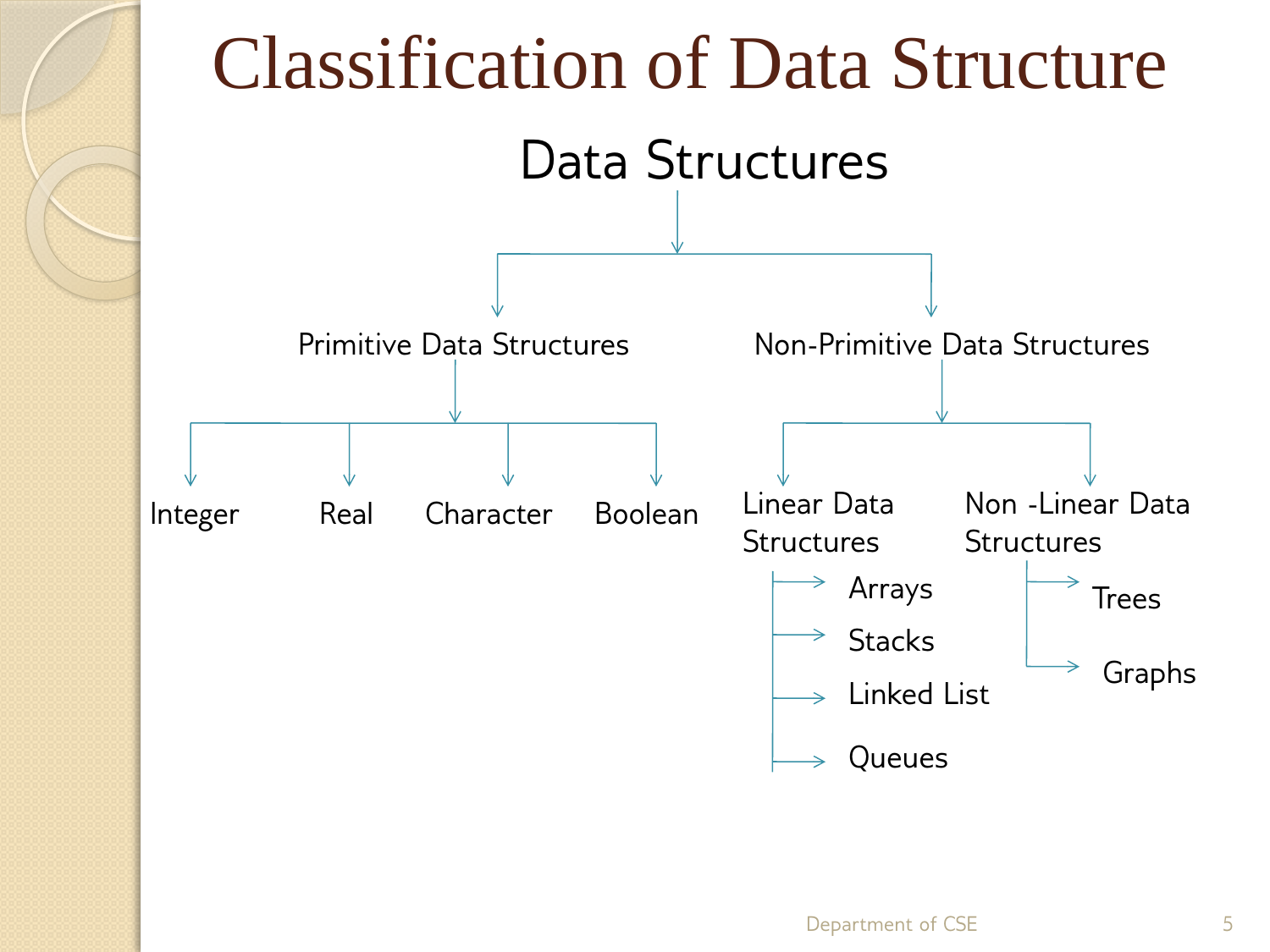

# Classification of Data Structure
Data Structures
Primitive Data Structures
Non-Primitive Data Structures
Non -Linear Data Structures

Linear Data Structures

Integer
Real
Character
Boolean
Arrays
Trees
Stacks
Graphs
Linked List
Queues
Department of CSE
5